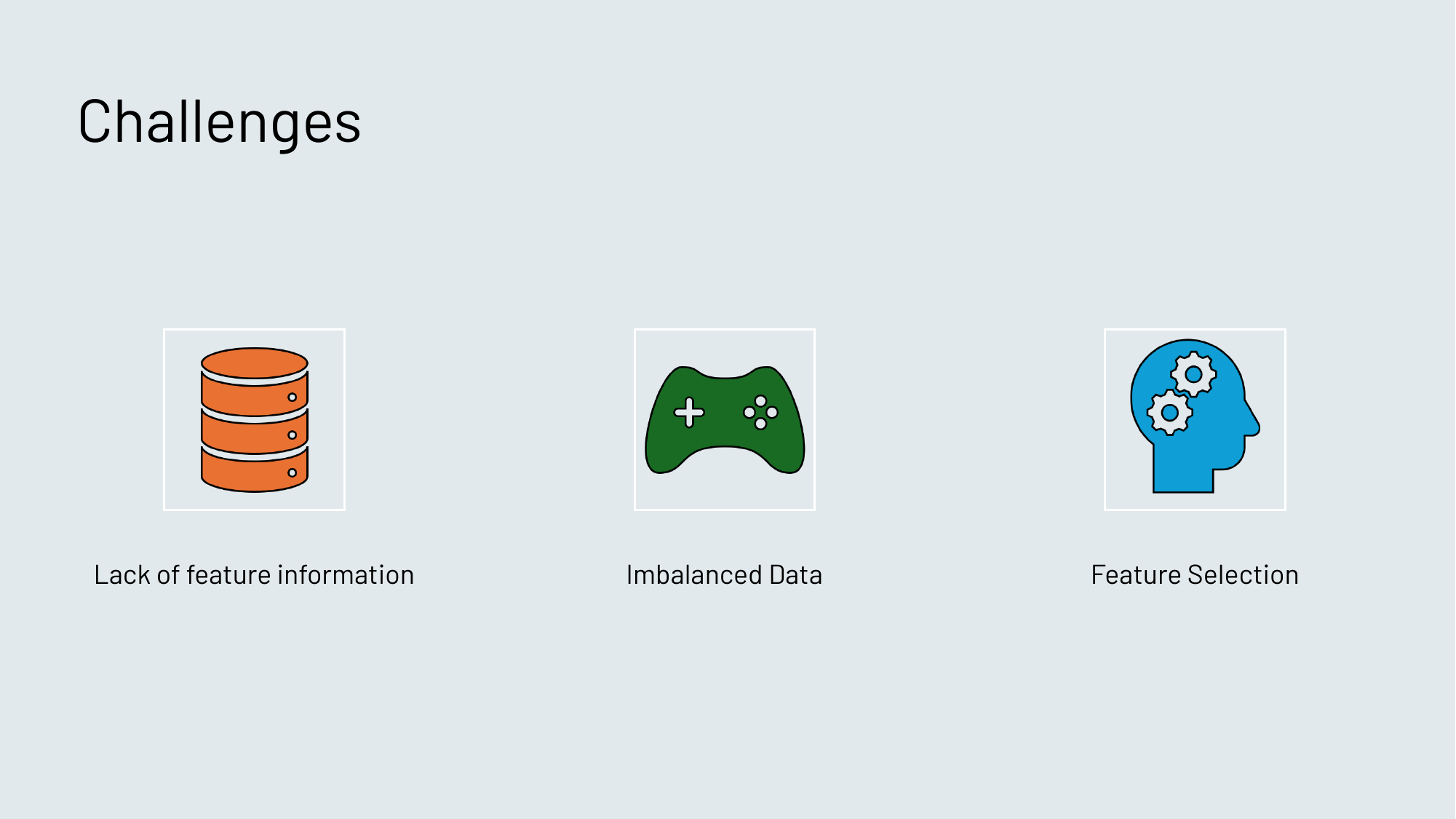

# Challenges
Lack of feature information
Imbalanced Data
Feature Selection